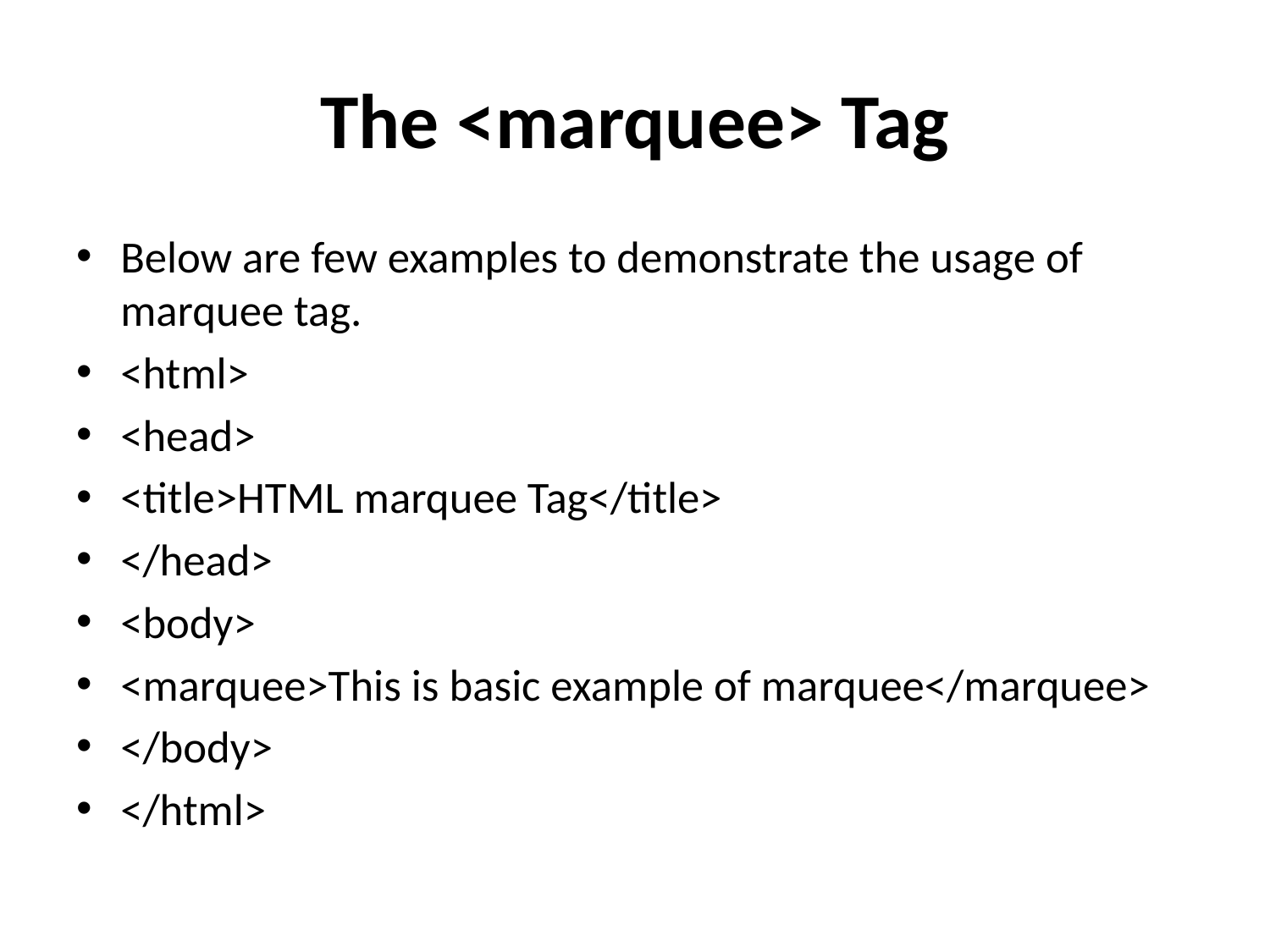

# The <marquee> Tag
Below are few examples to demonstrate the usage of marquee tag.
<html>
<head>
<title>HTML marquee Tag</title>
</head>
<body>
<marquee>This is basic example of marquee</marquee>
</body>
</html>